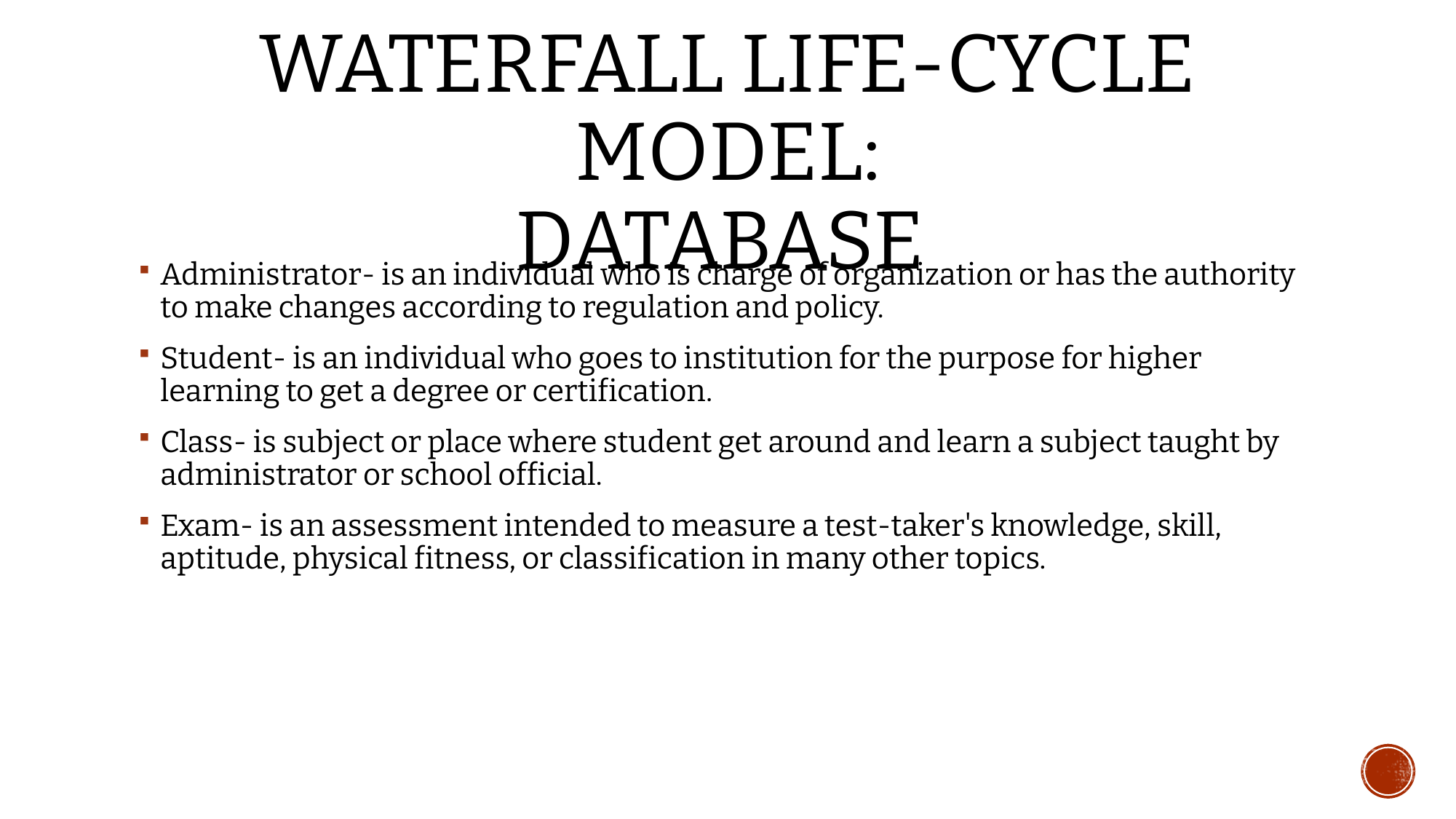

# Waterfall Life-Cycle Model: Database
Administrator- is an individual who is charge of organization or has the authority to make changes according to regulation and policy.
Student- is an individual who goes to institution for the purpose for higher learning to get a degree or certification.
Class- is subject or place where student get around and learn a subject taught by administrator or school official.
Exam- is an assessment intended to measure a test-taker's knowledge, skill, aptitude, physical fitness, or classification in many other topics.